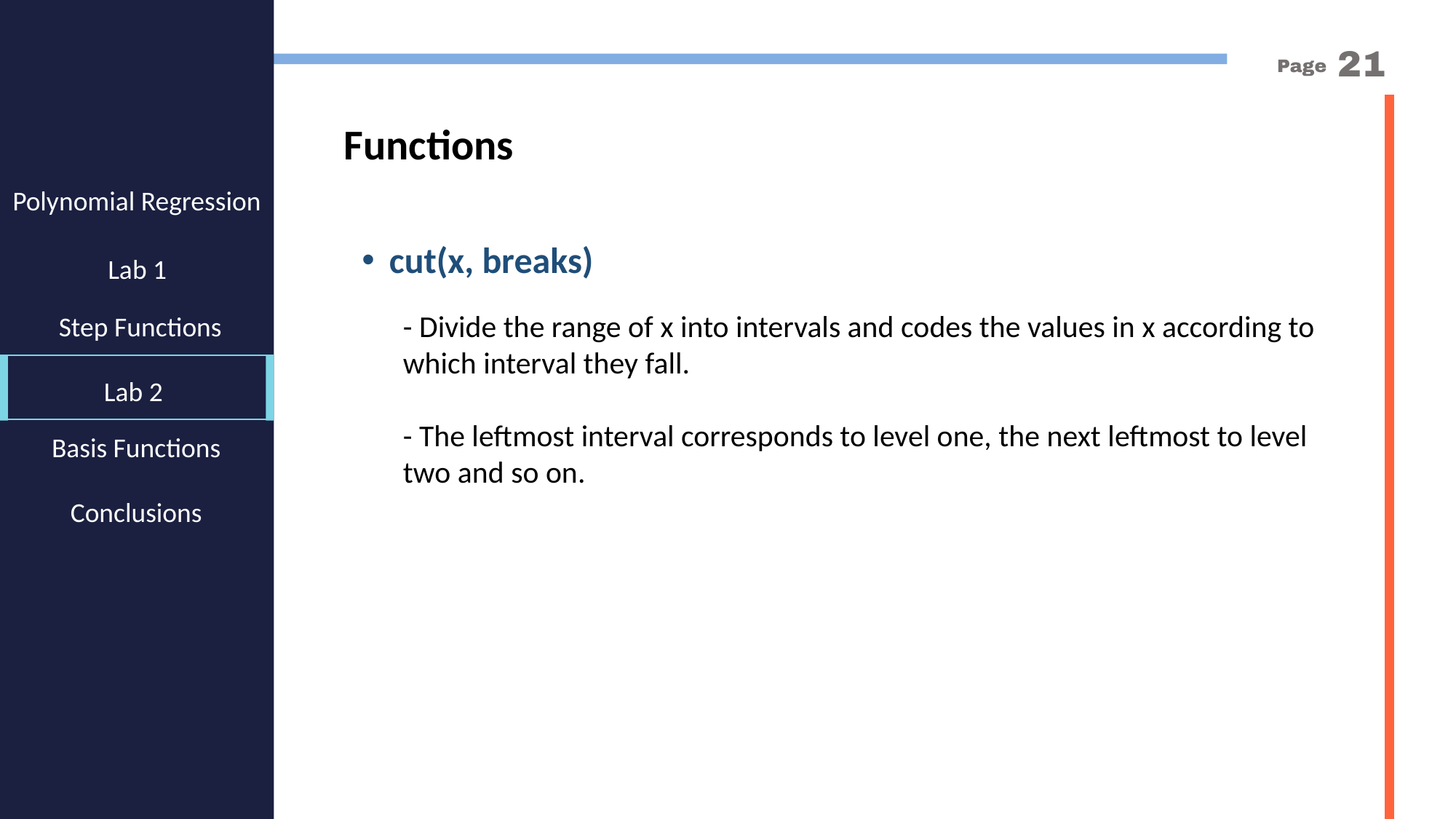

21
Page
# Functions
cut(x, breaks)

- Divide the range of x into intervals and codes the values in x according to which interval they fall.

- The leftmost interval corresponds to level one, the next leftmost to level two and so on.